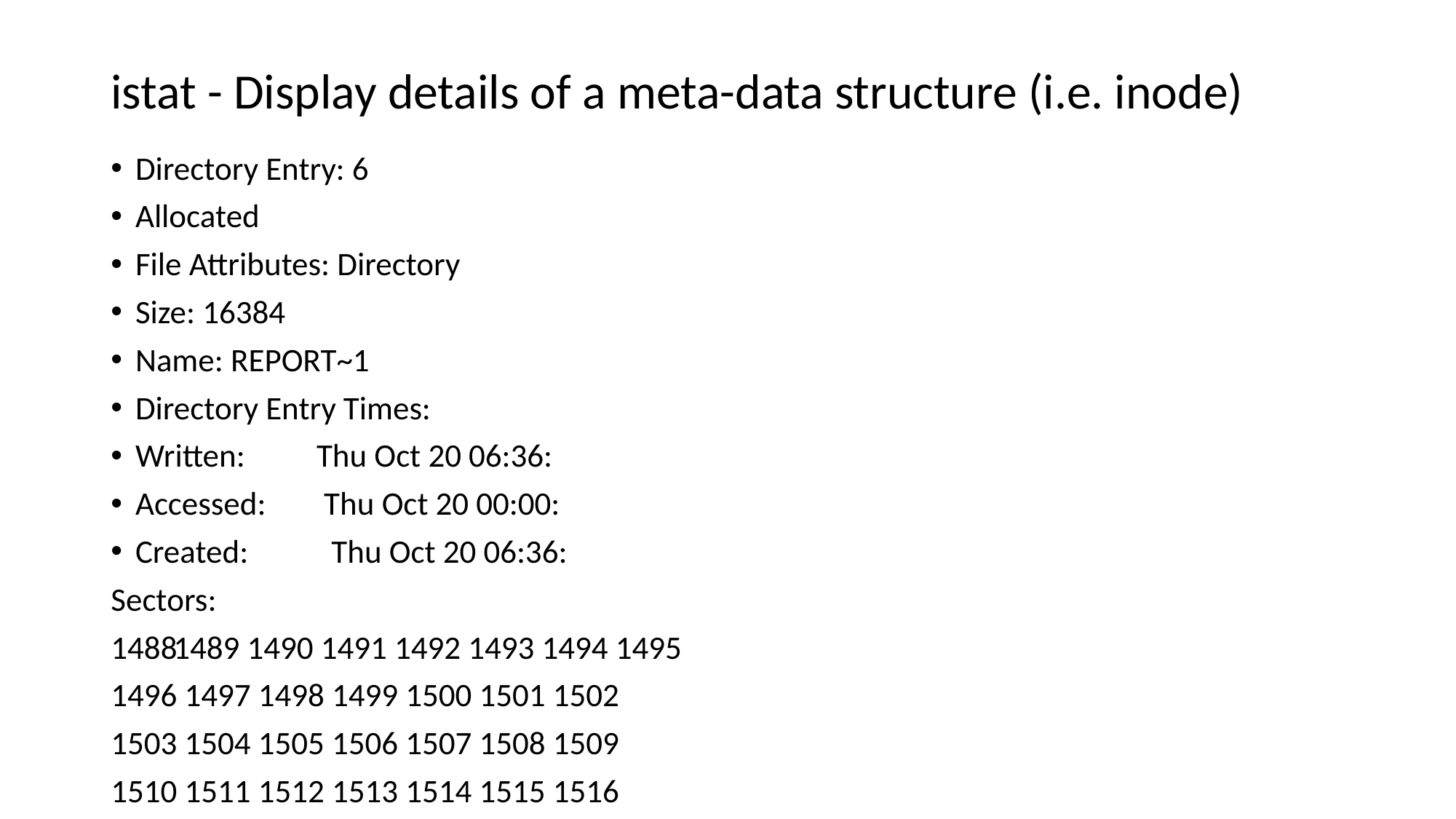

# istat - Display details of a meta-data structure (i.e. inode)
Directory Entry: 6
Allocated
File Attributes: Directory
Size: 16384
Name: REPORT~1
Directory Entry Times:
Written: 	Thu Oct 20 06:36:
Accessed: 	 Thu Oct 20 00:00:
Created: 	  Thu Oct 20 06:36:
Sectors:
 1489 1490 1491 1492 1493 1494 1495
1496 1497 1498 1499 1500 1501 1502
1503 1504 1505 1506 1507 1508 1509
1510 1511 1512 1513 1514 1515 1516